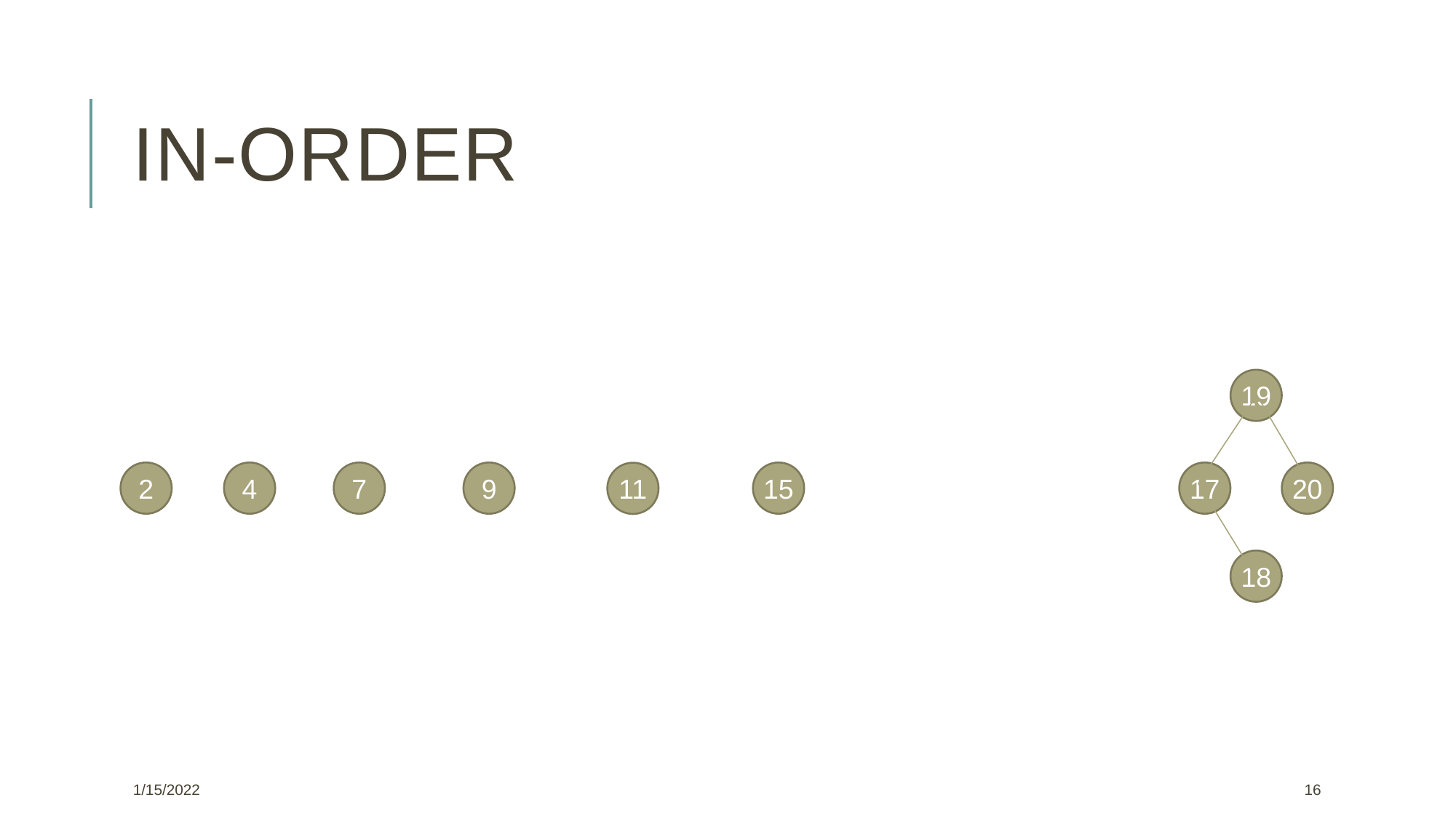

# In-order
19
2
4
7
9
15
17
20
11
18
1/15/2022
16